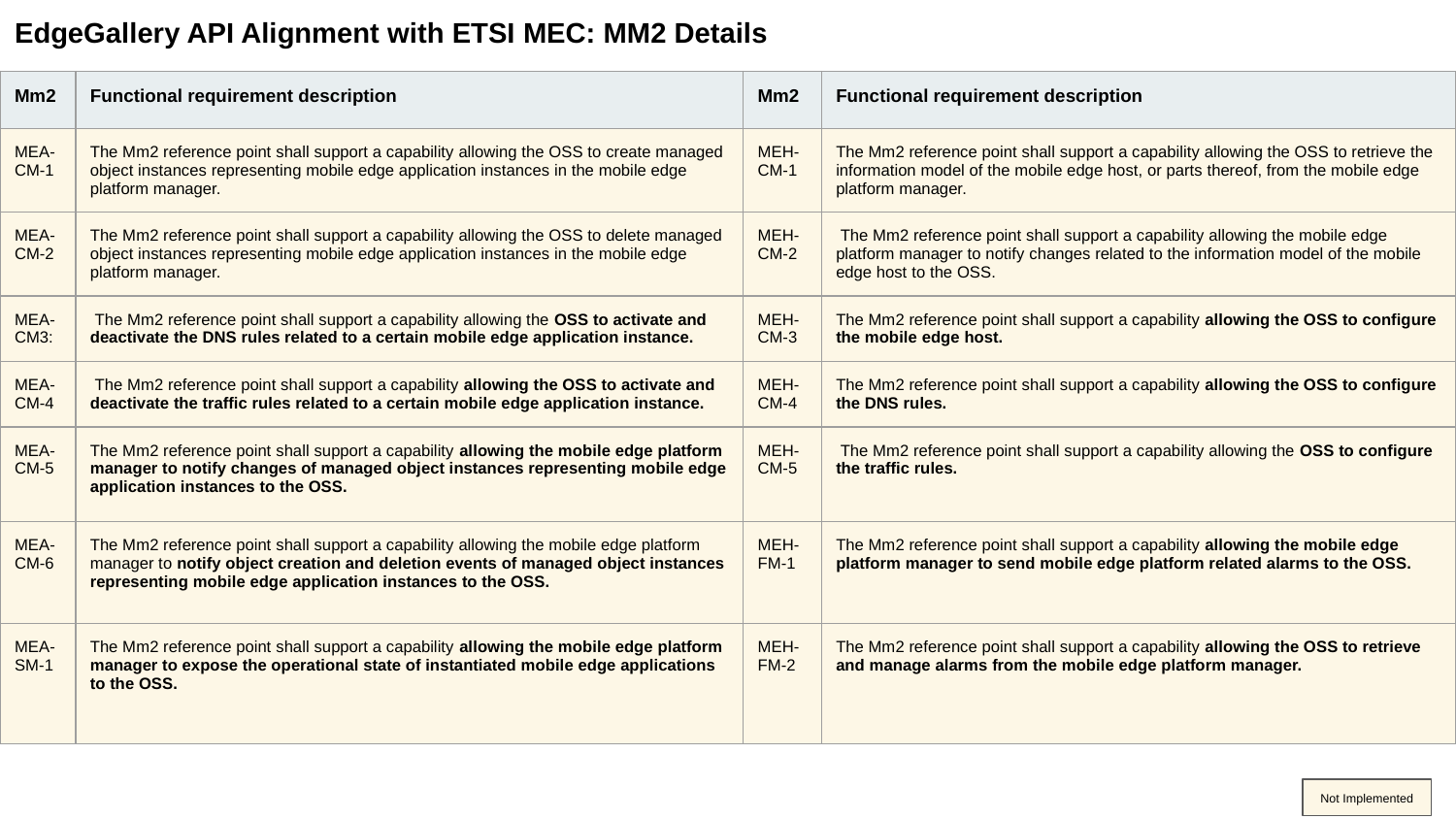

EdgeGallery API Alignment with ETSI MEC: MM2 Details

| Mm2 | Functional requirement description | Mm2 | Functional requirement description |
| --- | --- | --- | --- |
| MEA-CM-1 | The Mm2 reference point shall support a capability allowing the OSS to create managed object instances representing mobile edge application instances in the mobile edge platform manager. | MEH-CM-1 | The Mm2 reference point shall support a capability allowing the OSS to retrieve the information model of the mobile edge host, or parts thereof, from the mobile edge platform manager. |
| MEA-CM-2 | The Mm2 reference point shall support a capability allowing the OSS to delete managed object instances representing mobile edge application instances in the mobile edge platform manager. | MEH-CM-2 | The Mm2 reference point shall support a capability allowing the mobile edge platform manager to notify changes related to the information model of the mobile edge host to the OSS. |
| MEA-CM3: | The Mm2 reference point shall support a capability allowing the OSS to activate and deactivate the DNS rules related to a certain mobile edge application instance. | MEH-CM-3 | The Mm2 reference point shall support a capability allowing the OSS to configure the mobile edge host. |
| MEA-CM-4 | The Mm2 reference point shall support a capability allowing the OSS to activate and deactivate the traffic rules related to a certain mobile edge application instance. | MEH-CM-4 | The Mm2 reference point shall support a capability allowing the OSS to configure the DNS rules. |
| MEA-CM-5 | The Mm2 reference point shall support a capability allowing the mobile edge platform manager to notify changes of managed object instances representing mobile edge application instances to the OSS. | MEH-CM-5 | The Mm2 reference point shall support a capability allowing the OSS to configure the traffic rules. |
| MEA-CM-6 | The Mm2 reference point shall support a capability allowing the mobile edge platform manager to notify object creation and deletion events of managed object instances representing mobile edge application instances to the OSS. | MEH-FM-1 | The Mm2 reference point shall support a capability allowing the mobile edge platform manager to send mobile edge platform related alarms to the OSS. |
| MEA-SM-1 | The Mm2 reference point shall support a capability allowing the mobile edge platform manager to expose the operational state of instantiated mobile edge applications to the OSS. | MEH-FM-2 | The Mm2 reference point shall support a capability allowing the OSS to retrieve and manage alarms from the mobile edge platform manager. |
Not Implemented